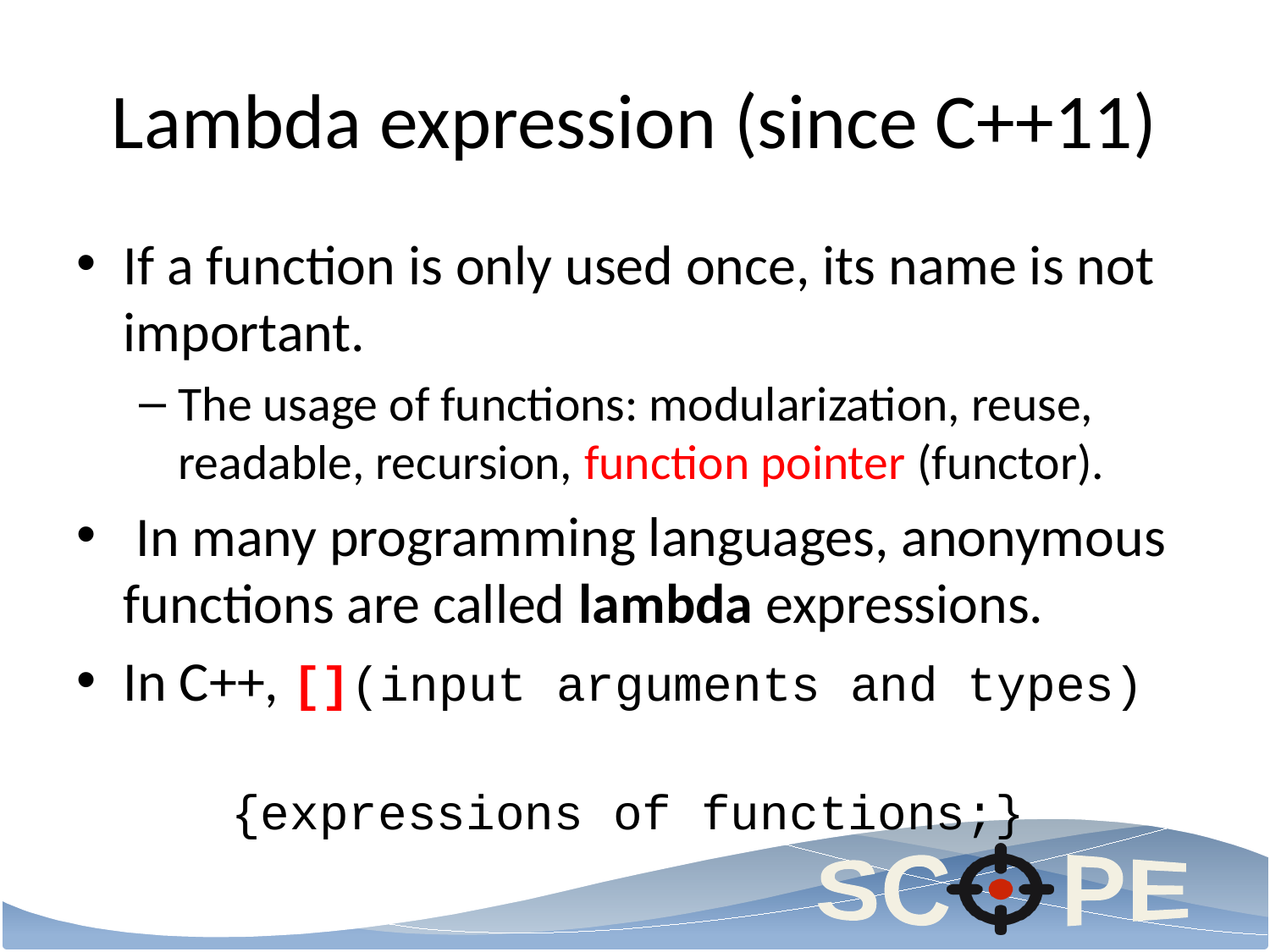

# Lambda expression (since C++11)
If a function is only used once, its name is not important.
The usage of functions: modularization, reuse, readable, recursion, function pointer (functor).
 In many programming languages, anonymous functions are called lambda expressions.
In C++, [](input arguments and types)
		 {expressions of functions;}